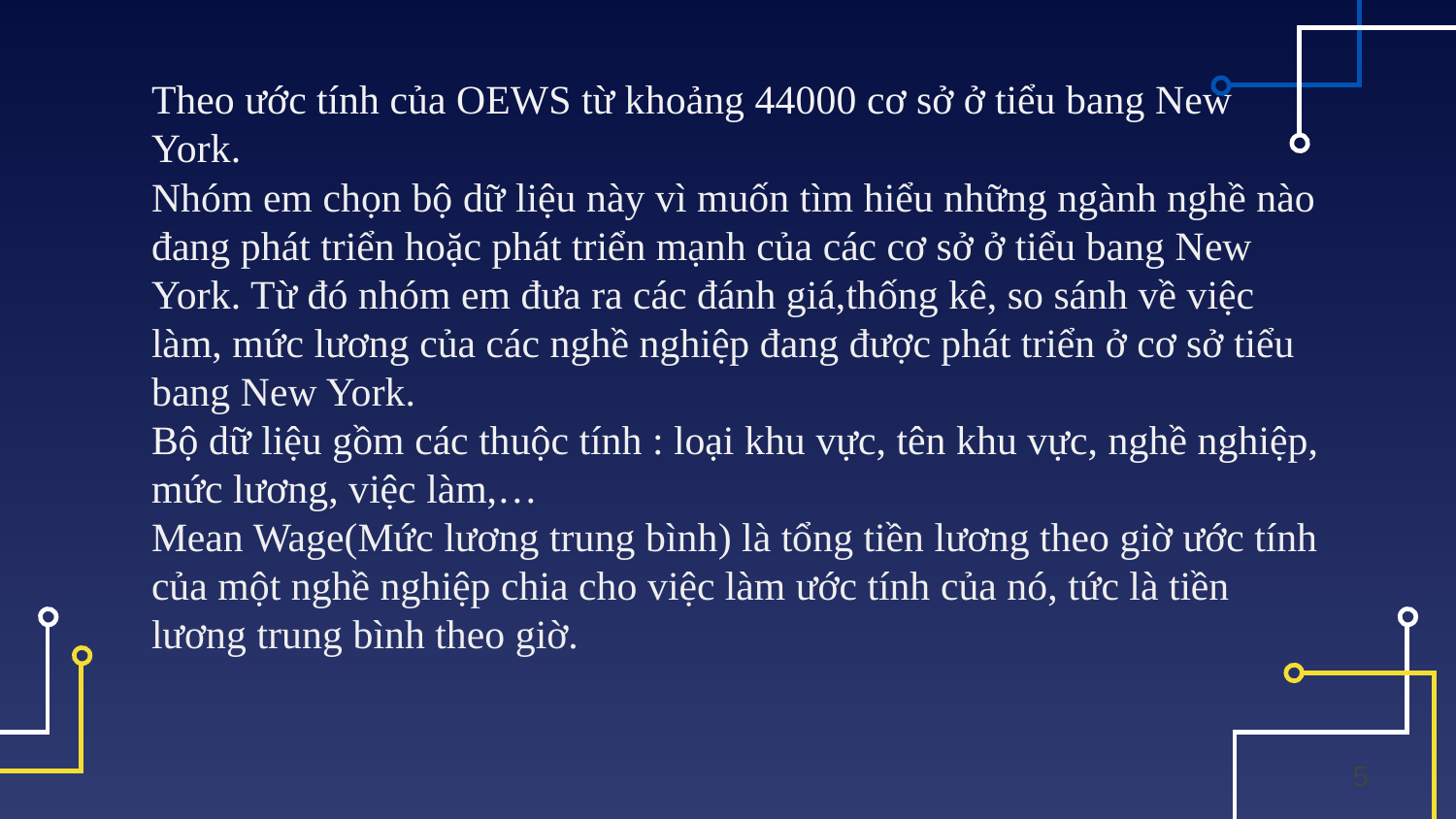

Theo ước tính của OEWS từ khoảng 44000 cơ sở ở tiểu bang New York.
Nhóm em chọn bộ dữ liệu này vì muốn tìm hiểu những ngành nghề nào đang phát triển hoặc phát triển mạnh của các cơ sở ở tiểu bang New York. Từ đó nhóm em đưa ra các đánh giá,thống kê, so sánh về việc làm, mức lương của các nghề nghiệp đang được phát triển ở cơ sở tiểu bang New York.
Bộ dữ liệu gồm các thuộc tính : loại khu vực, tên khu vực, nghề nghiệp, mức lương, việc làm,…
Mean Wage(Mức lương trung bình) là tổng tiền lương theo giờ ước tính của một nghề nghiệp chia cho việc làm ước tính của nó, tức là tiền lương trung bình theo giờ.

5